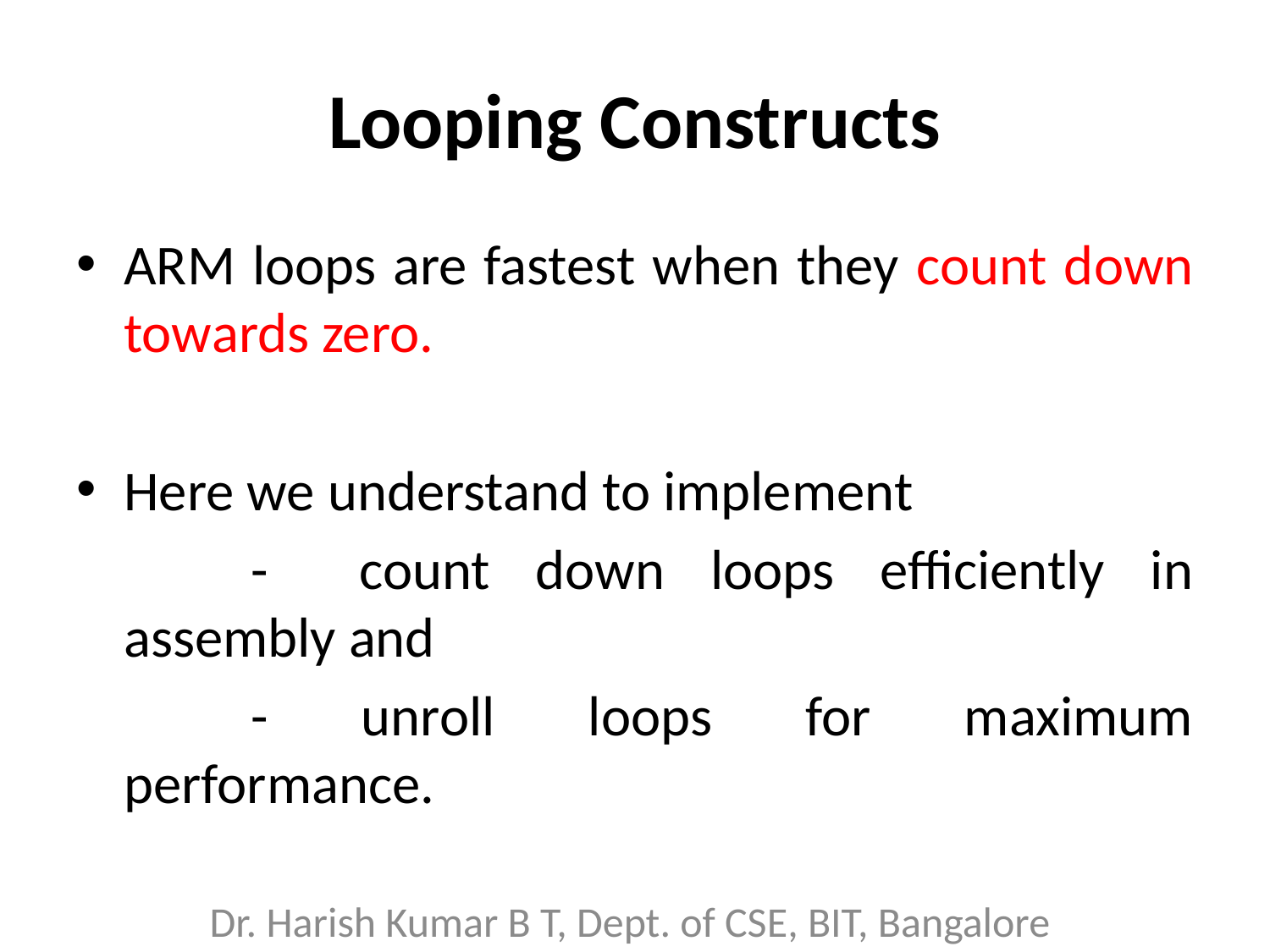

# Looping Constructs
ARM loops are fastest when they count down towards zero.

Here we understand to implement
		-  count down loops efficiently in assembly and
		- unroll loops for maximum performance.